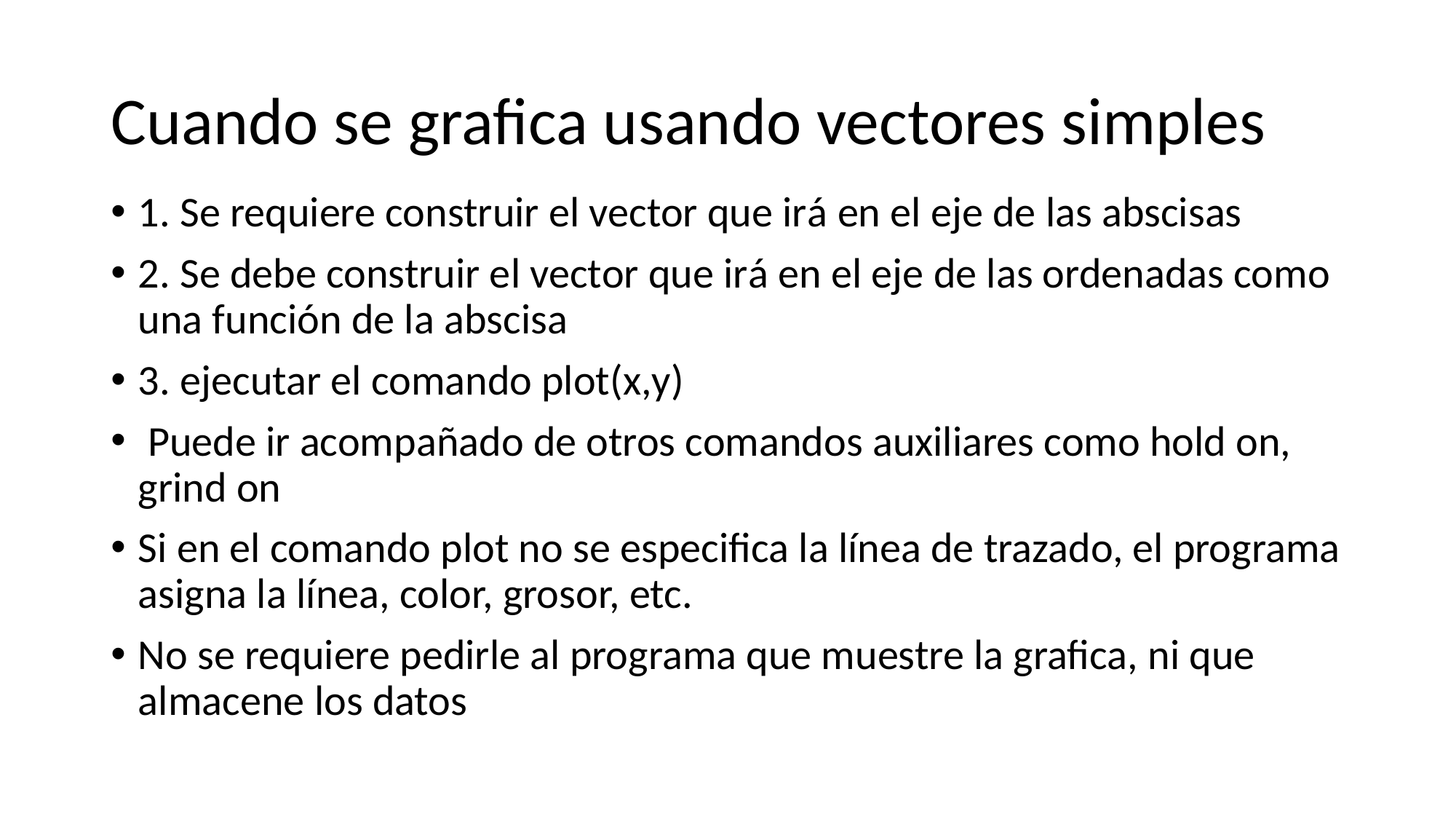

# Cuando se grafica usando vectores simples
1. Se requiere construir el vector que irá en el eje de las abscisas
2. Se debe construir el vector que irá en el eje de las ordenadas como una función de la abscisa
3. ejecutar el comando plot(x,y)
 Puede ir acompañado de otros comandos auxiliares como hold on, grind on
Si en el comando plot no se especifica la línea de trazado, el programa asigna la línea, color, grosor, etc.
No se requiere pedirle al programa que muestre la grafica, ni que almacene los datos